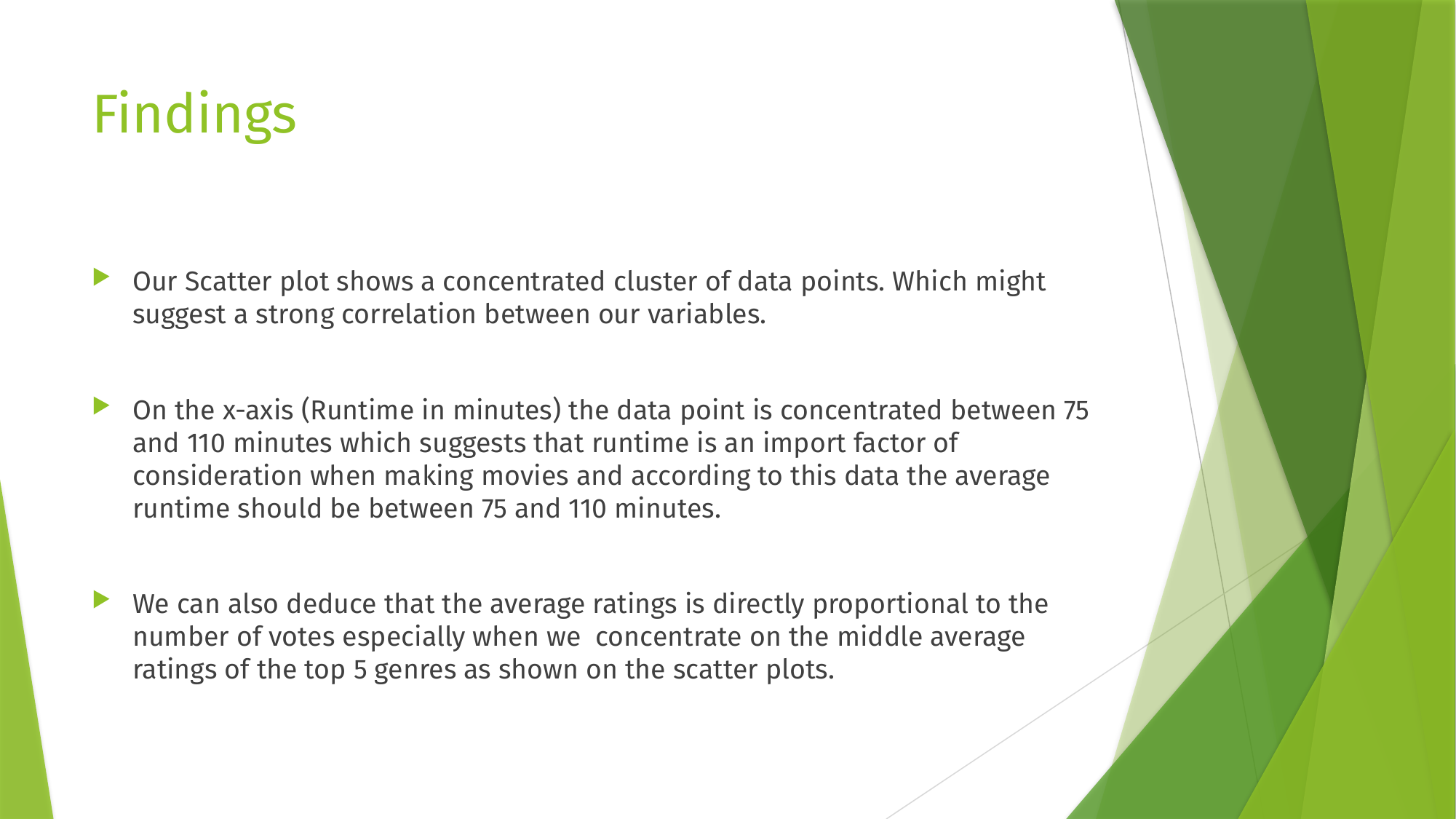

# Findings
Our Scatter plot shows a concentrated cluster of data points. Which might suggest a strong correlation between our variables.

On the x-axis (Runtime in minutes) the data point is concentrated between 75 and 110 minutes which suggests that runtime is an import factor of consideration when making movies and according to this data the average runtime should be between 75 and 110 minutes.

We can also deduce that the average ratings is directly proportional to the number of votes especially when we  concentrate on the middle average ratings of the top 5 genres as shown on the scatter plots.